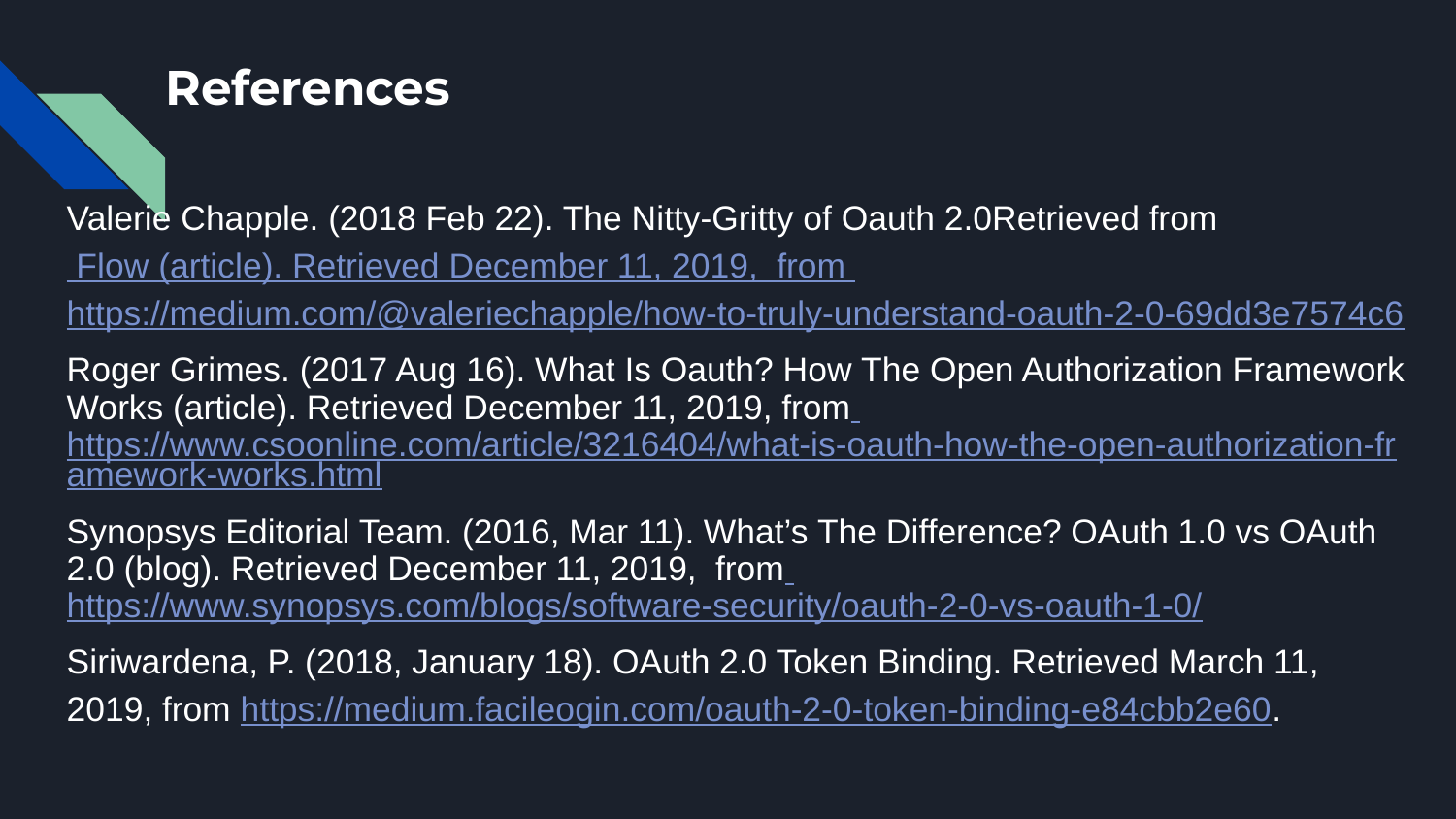

# References
Valerie Chapple. (2018 Feb 22). The Nitty-Gritty of Oauth 2.0Retrieved from Flow (article). Retrieved December 11, 2019,  from https://medium.com/@valeriechapple/how-to-truly-understand-oauth-2-0-69dd3e7574c6
Roger Grimes. (2017 Aug 16). What Is Oauth? How The Open Authorization Framework Works (article). Retrieved December 11, 2019, from https://www.csoonline.com/article/3216404/what-is-oauth-how-the-open-authorization-framework-works.html
Synopsys Editorial Team. (2016, Mar 11). What’s The Difference? OAuth 1.0 vs OAuth 2.0 (blog). Retrieved December 11, 2019,  from https://www.synopsys.com/blogs/software-security/oauth-2-0-vs-oauth-1-0/
Siriwardena, P. (2018, January 18). OAuth 2.0 Token Binding. Retrieved March 11, 2019, from https://medium.facileogin.com/oauth-2-0-token-binding-e84cbb2e60.